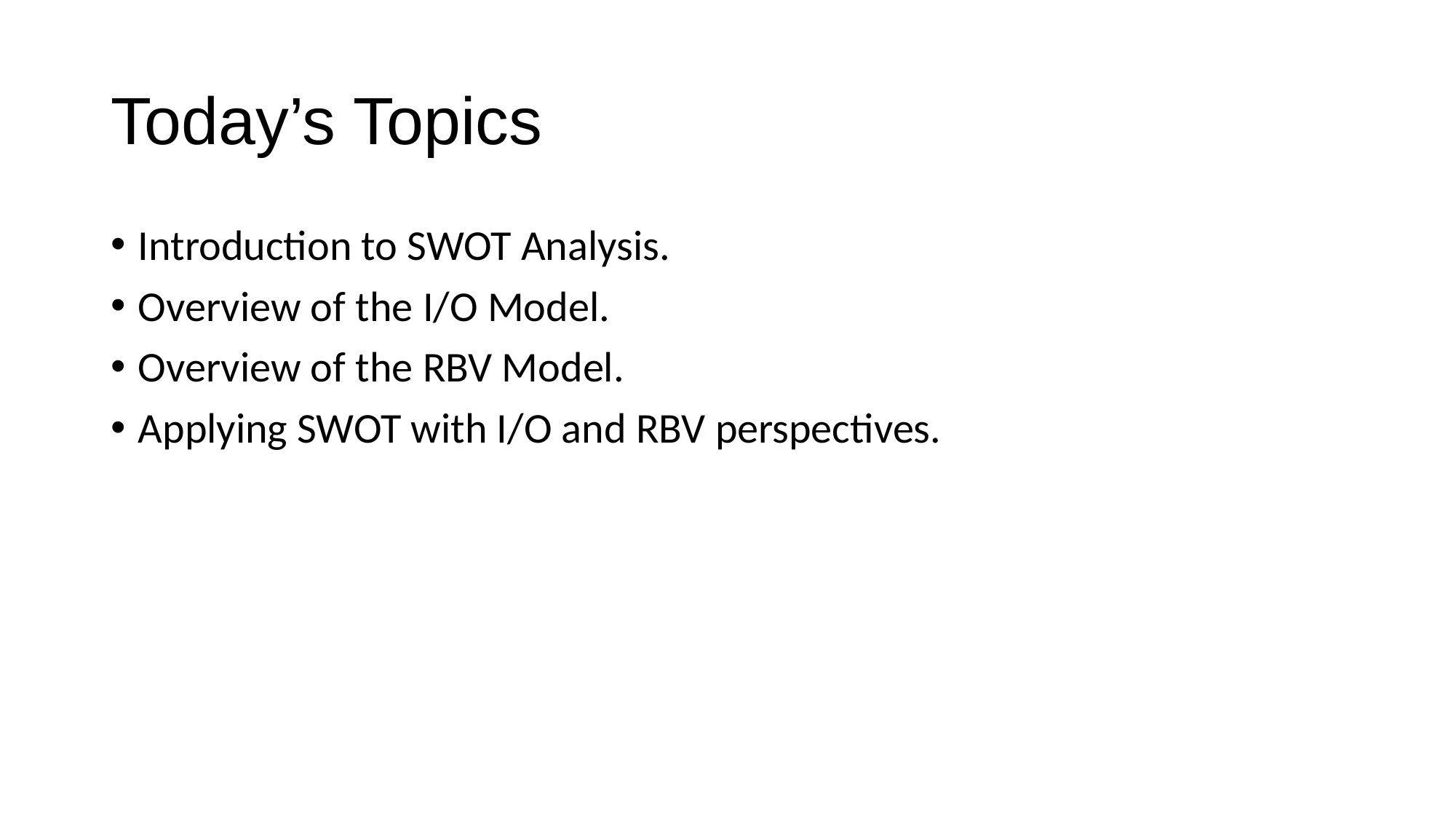

# Today’s Topics
Introduction to SWOT Analysis.
Overview of the I/O Model.
Overview of the RBV Model.
Applying SWOT with I/O and RBV perspectives.